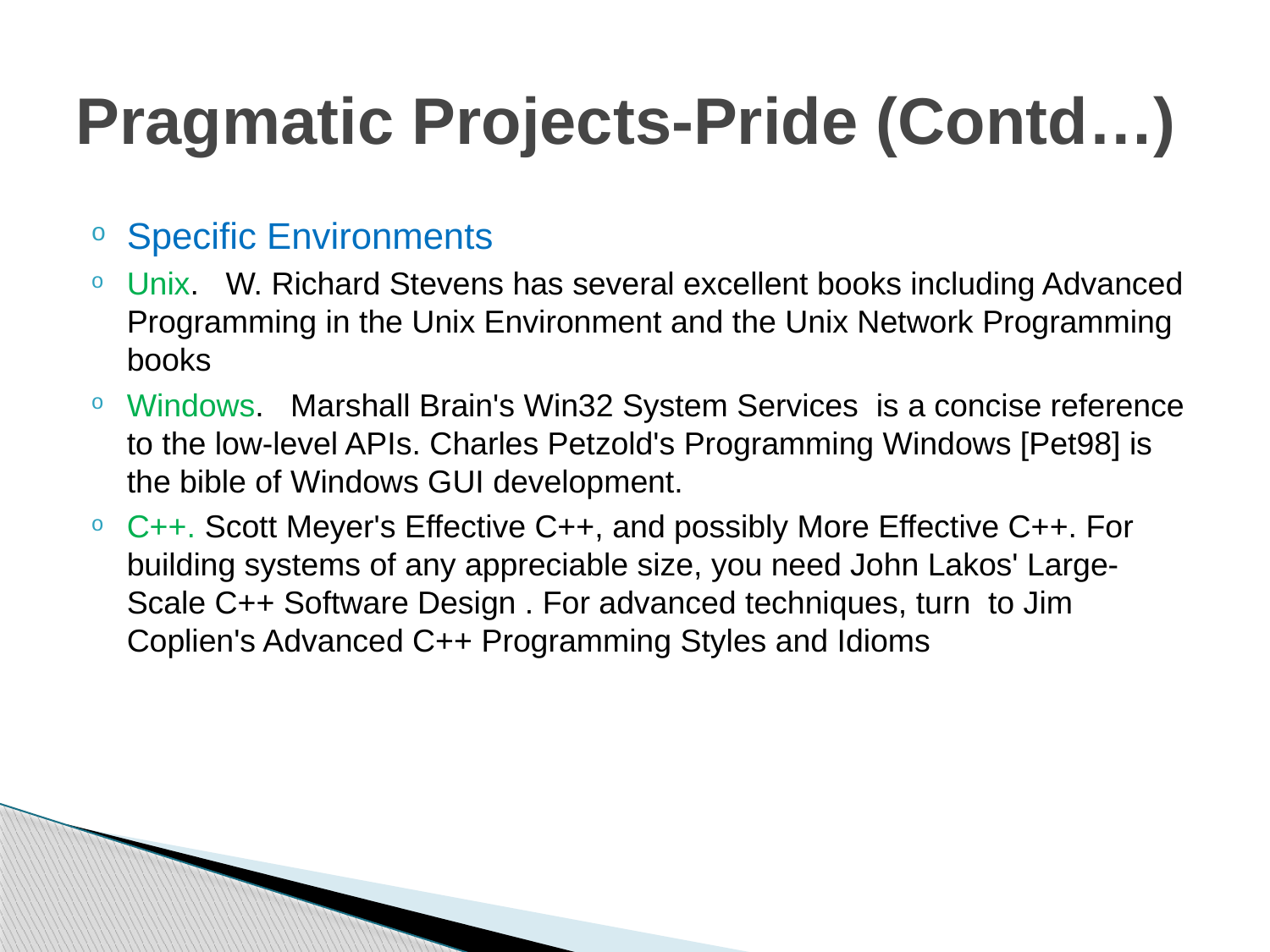

# Pragmatic Projects-Pride (Contd…)
Specific Environments
Unix.   W. Richard Stevens has several excellent books including Advanced Programming in the Unix Environment and the Unix Network Programming books
Windows.   Marshall Brain's Win32 System Services  is a concise reference to the low-level APIs. Charles Petzold's Programming Windows [Pet98] is the bible of Windows GUI development.
C++. Scott Meyer's Effective C++, and possibly More Effective C++. For building systems of any appreciable size, you need John Lakos' Large-Scale C++ Software Design . For advanced techniques, turn  to Jim Coplien's Advanced C++ Programming Styles and Idioms